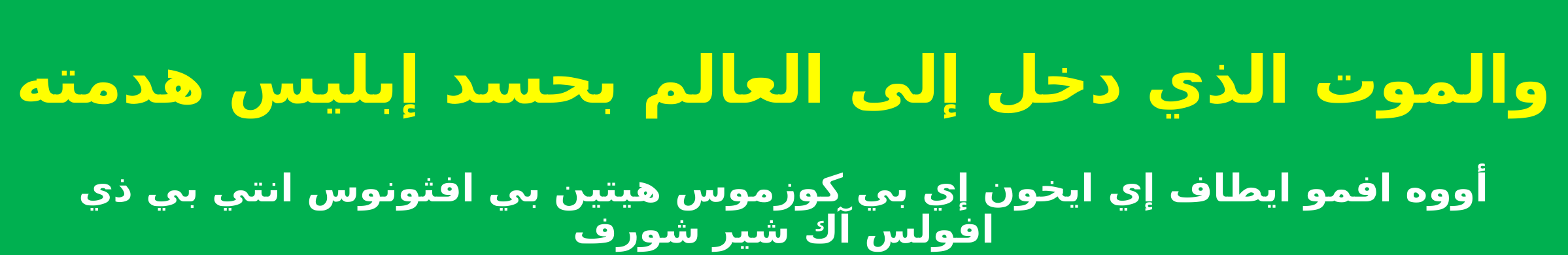

والموت الذي دخل إلى العالم بحسد إبليس هدمته

أووه افمو ايطاف إي ايخون إي بي كوزموس هيتين بي افثونوس انتي بي ذي افولس آك شير شورف